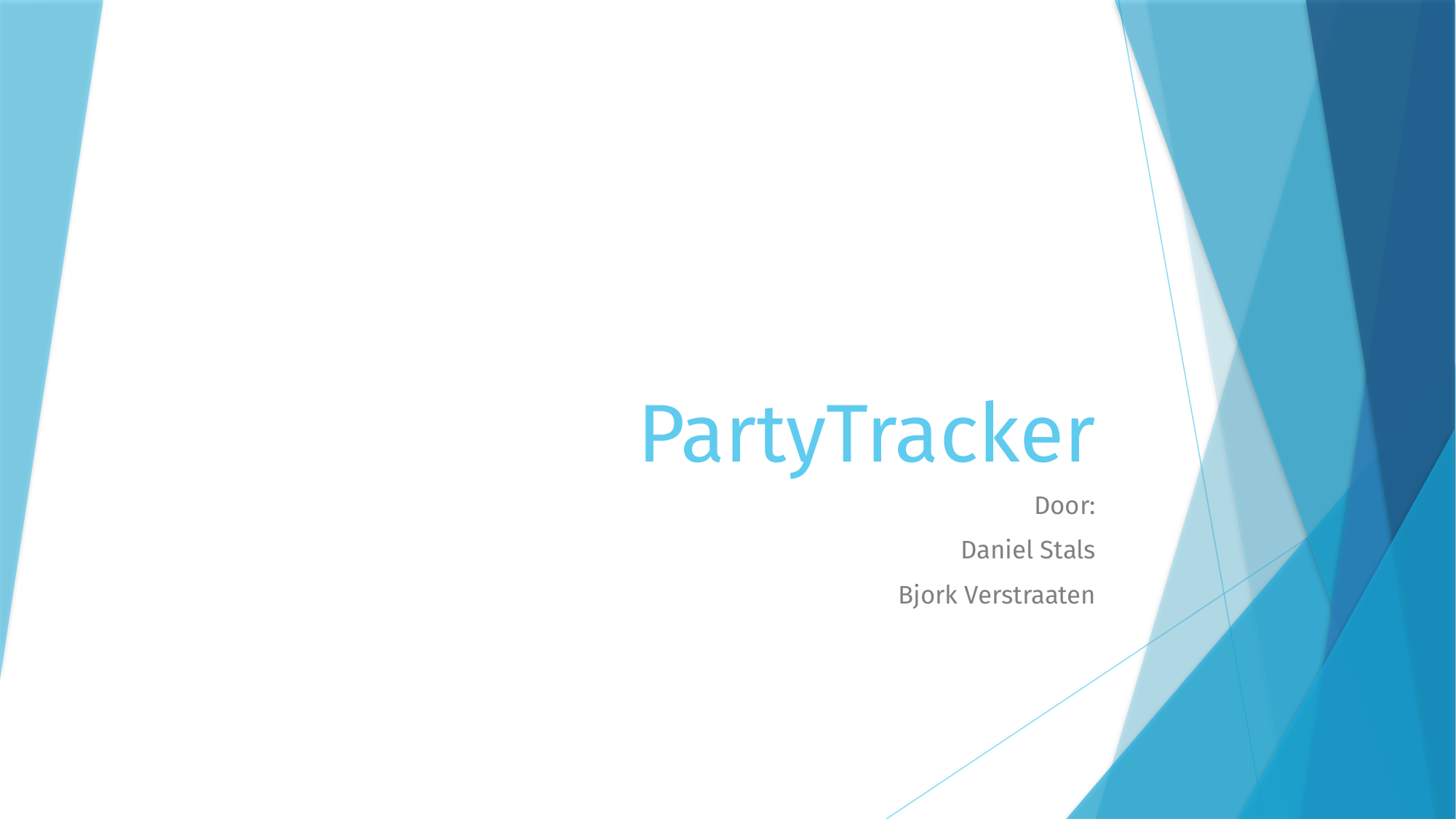

# PartyTracker
Door:
Daniel Stals
Bjork Verstraaten